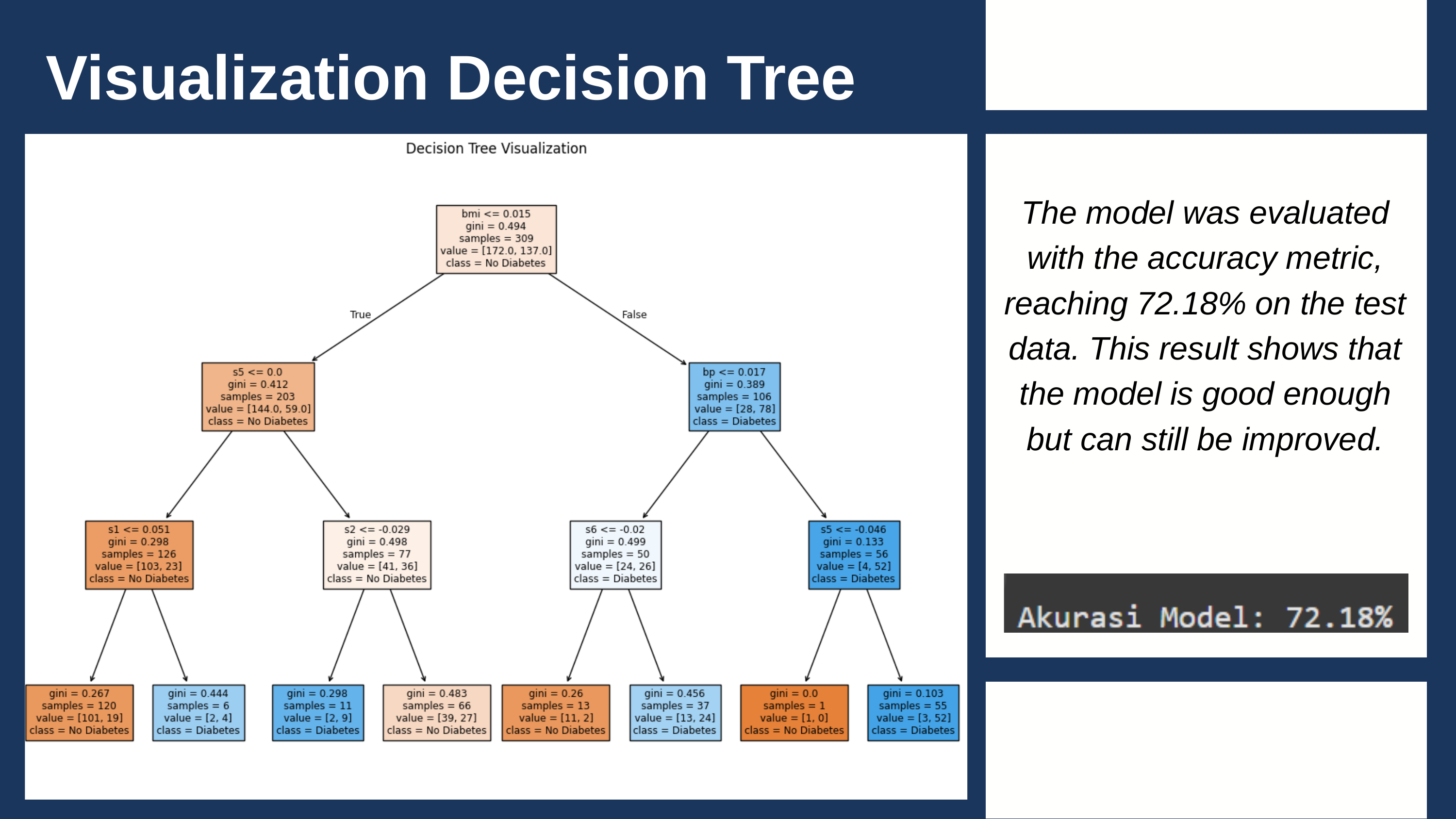

Visualization Decision Tree

The model was evaluated with the accuracy metric, reaching 72.18% on the test data. This result shows that the model is good enough but can still be improved.